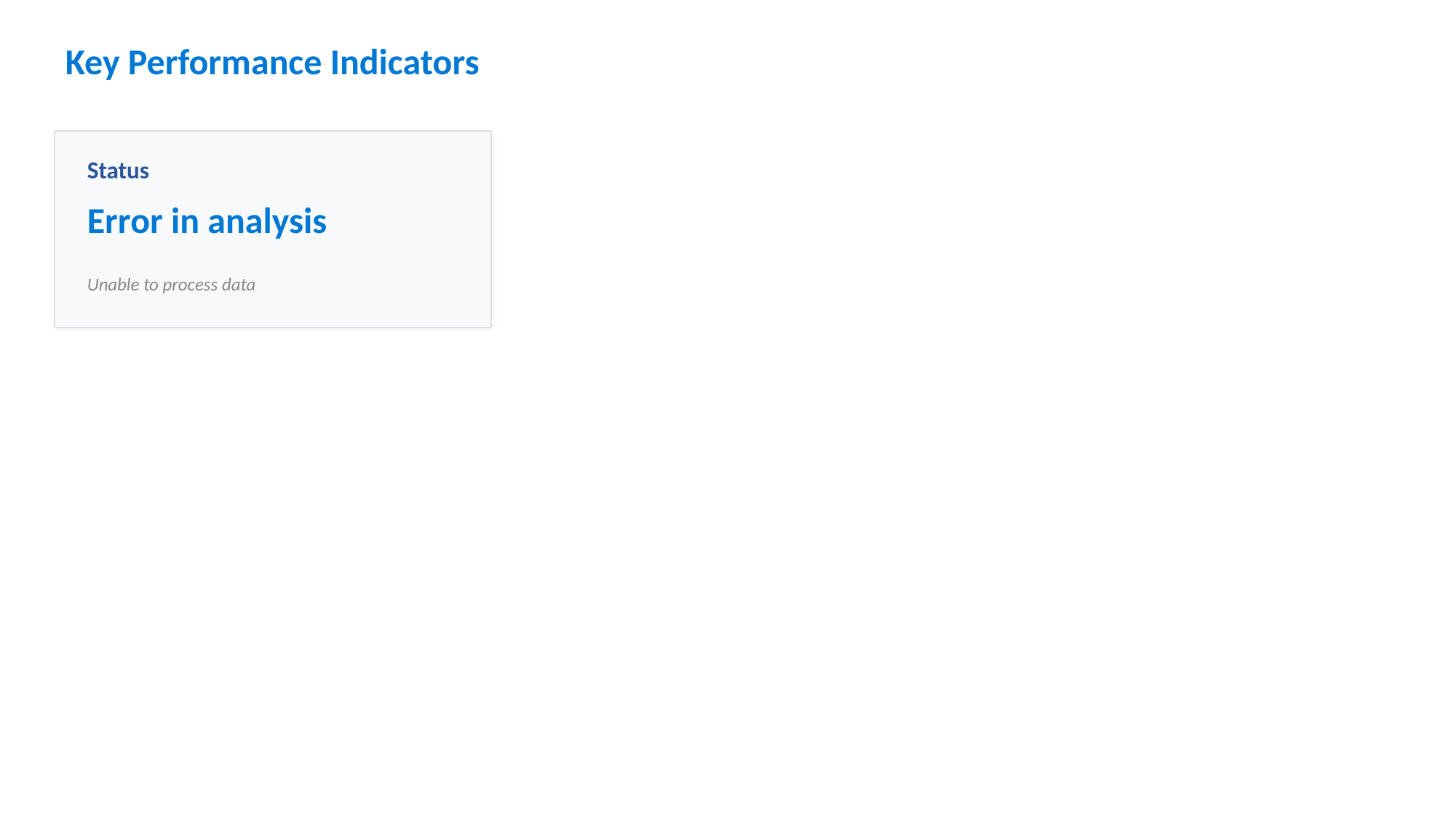

Key Performance Indicators

Status
Error in analysis
Unable to process data